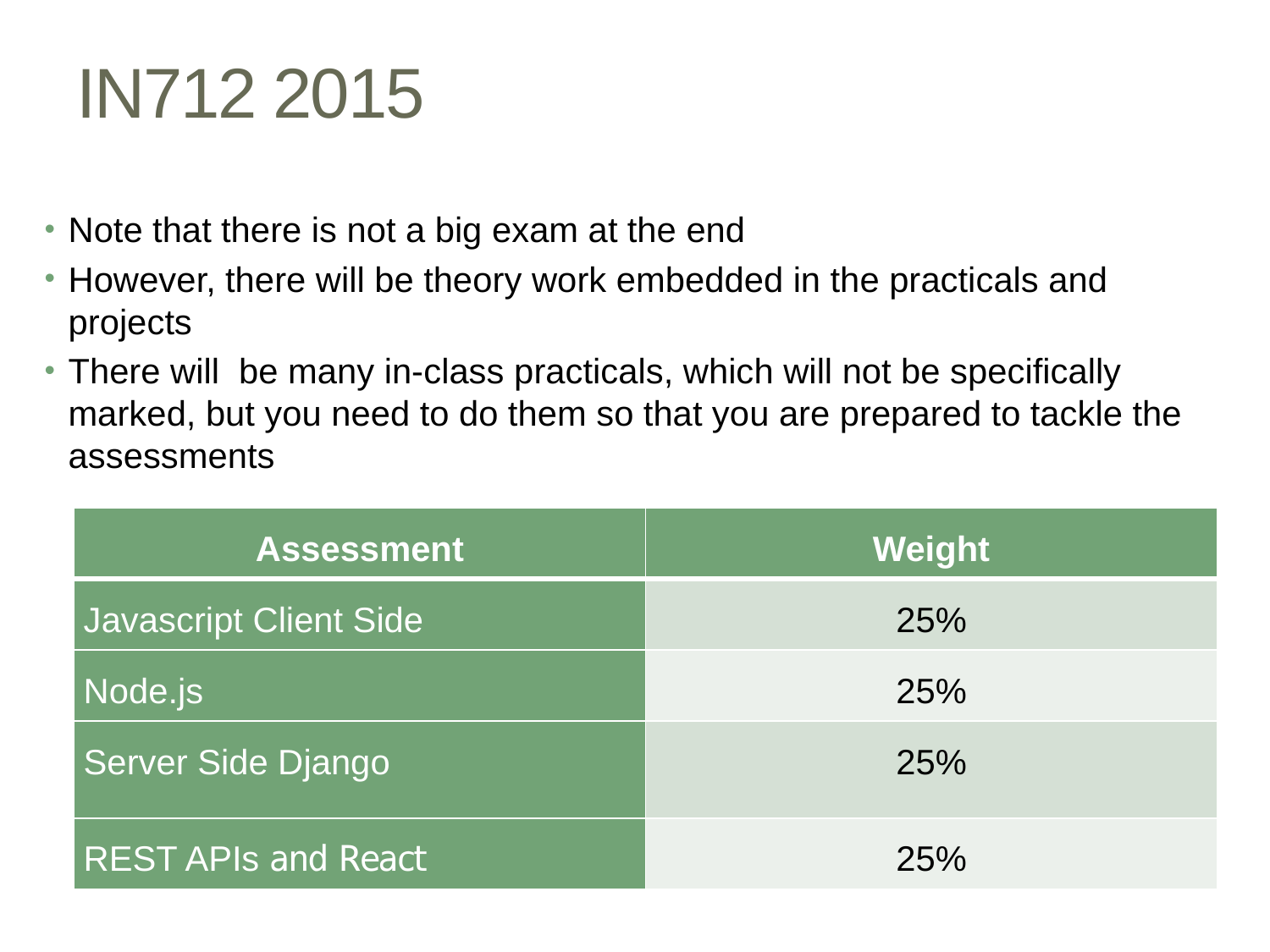

# IN712 2015
Note that there is not a big exam at the end
However, there will be theory work embedded in the practicals and projects
There will  be many in-class practicals, which will not be specifically marked, but you need to do them so that you are prepared to tackle the assessments

| Assessment | Weight |
| --- | --- |
| Javascript Client Side | 25% |
| Node.js | 25% |
| Server Side Django | 25% |
| REST APIs and React | 25% |